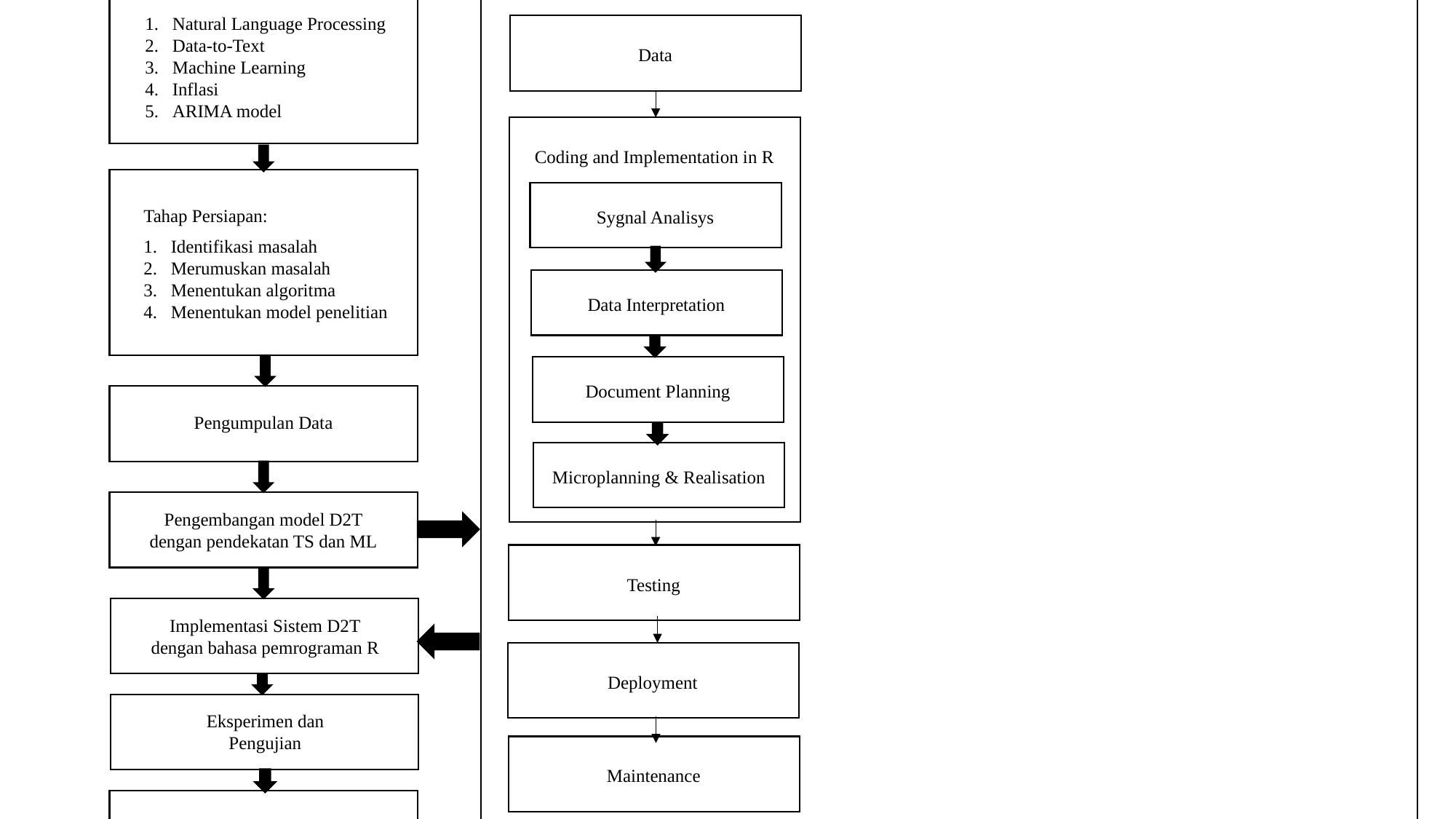

Waterfall Model

Studi Literatur
Natural Language Processing
Data-to-Text
Machine Learning
Inflasi
ARIMA model

Data

Coding and Implementation in R

Tahap Persiapan:
Identifikasi masalah
Merumuskan masalah
Menentukan algoritma
Menentukan model penelitian
Sygnal Analisys

Data Interpretation

Document Planning

Pengumpulan Data

Microplanning & Realisation

Pengembangan model D2T
dengan pendekatan TS dan ML

Testing

Implementasi Sistem D2T
dengan bahasa pemrograman R

Deployment

Eksperimen dan
Pengujian

Maintenance

Dokumentasi